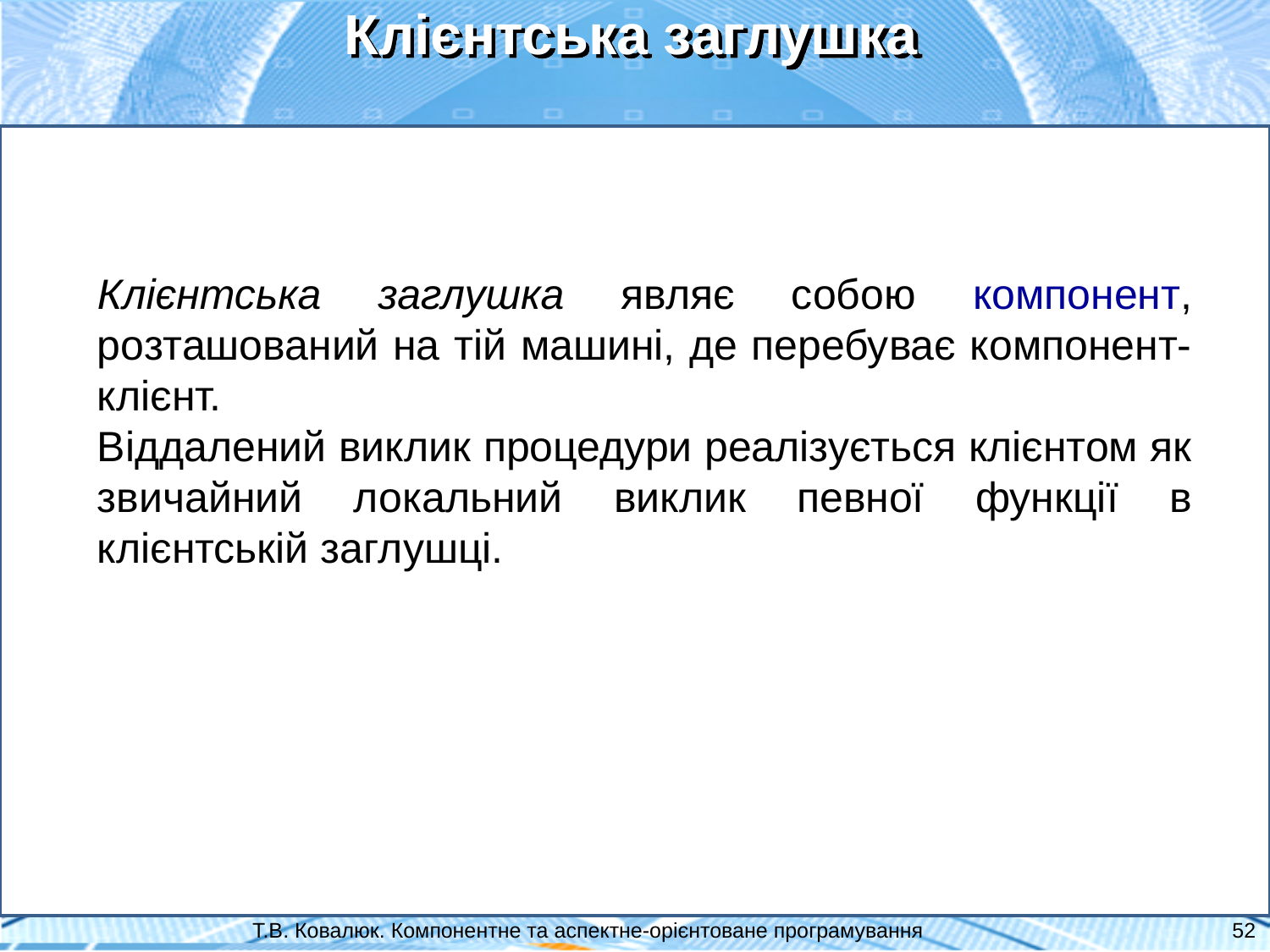

Клієнтська заглушка
Клієнтська заглушка являє собою компонент, розташований на тій машині, де перебуває компонент-клієнт.
Віддалений виклик процедури реалізується клієнтом як звичайний локальний виклик певної функції в клієнтській заглушці.